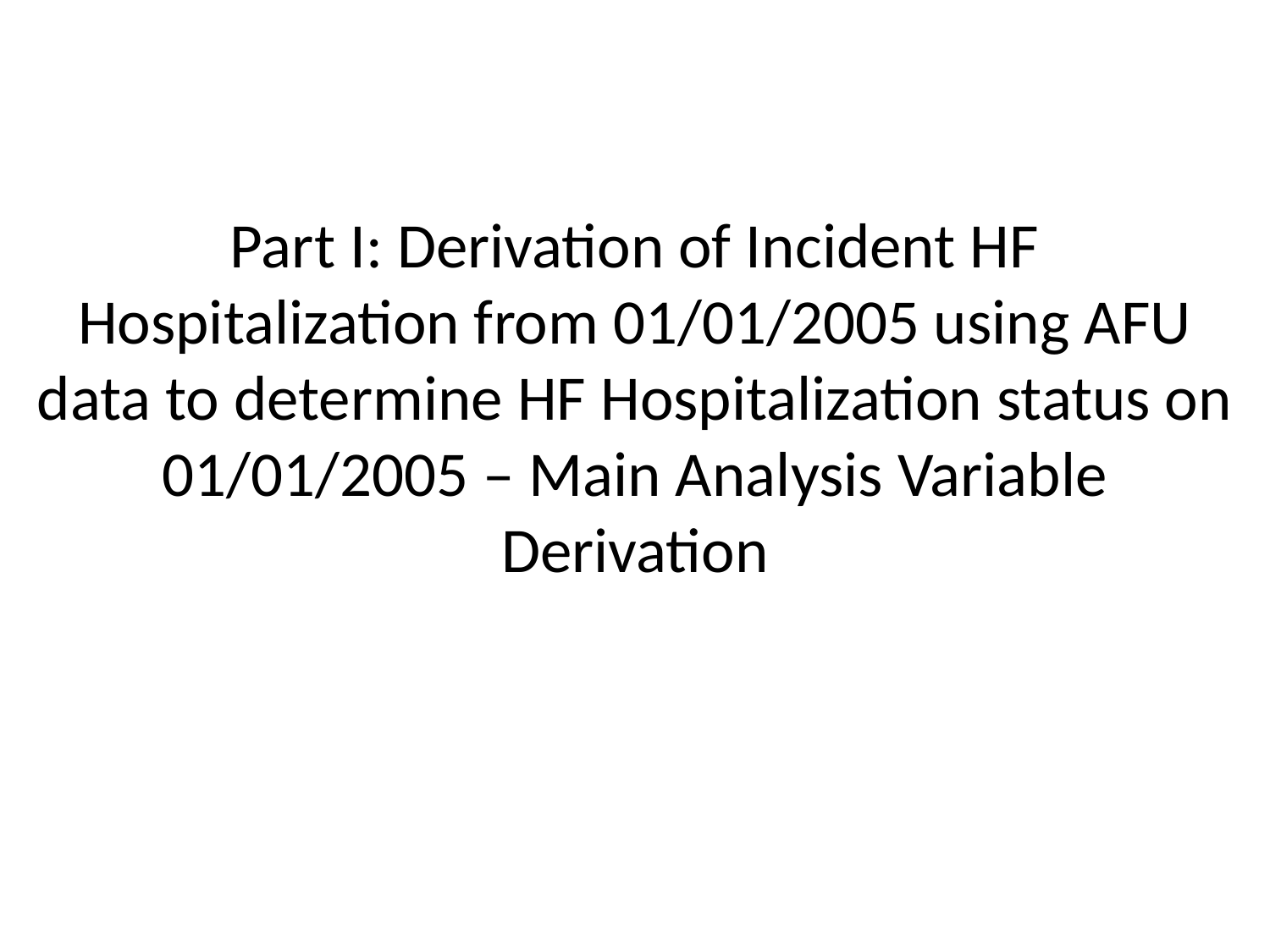

# Part I: Derivation of Incident HF Hospitalization from 01/01/2005 using AFU data to determine HF Hospitalization status on 01/01/2005 – Main Analysis Variable Derivation